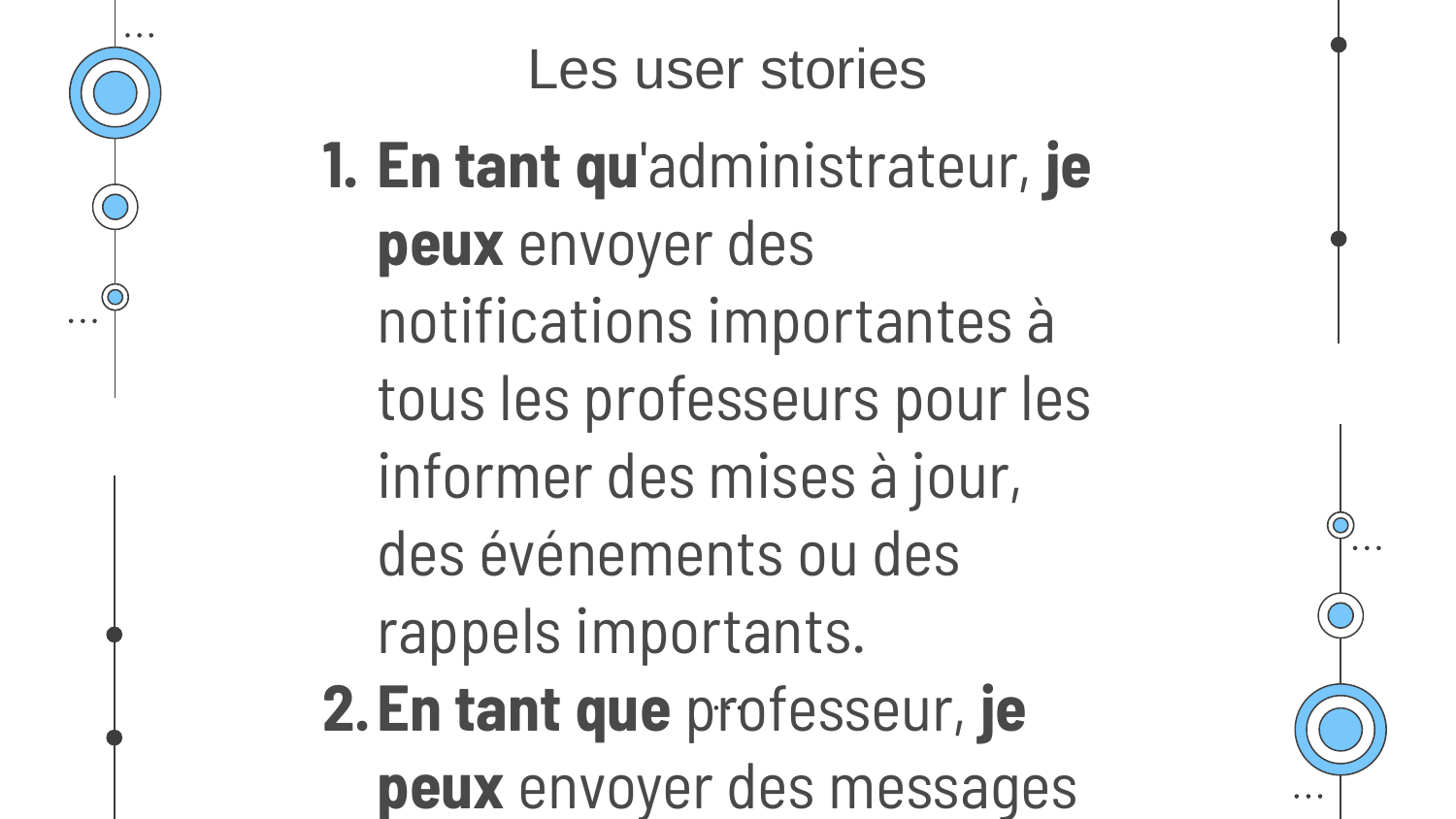

# Les user stories
En tant qu'administrateur, je peux envoyer des notifications importantes à tous les professeurs pour les informer des mises à jour, des événements ou des rappels importants.
En tant que professeur, je peux envoyer des messages individuels aux étudiants pour leur transmettre des informations spécifiques concernant leurs cours, leurs devoirs ou leurs performances académiques.
En tant qu'administrateur, je peux envoyer des annonces globales aux étudiants et aux parents pour communiquer des informations importantes telles que les dates de vacances, les réunions parents-enseignants, les résultats des examens, etc.
En tant qu'étudiant, je peux recevoir des notifications de mes professeurs concernant les changements d'emploi du temps, les devoirs à rendre ou les informations importantes liées à mes cours.
En tant que parent, je peux recevoir des notifications de l'école concernant les absences de mon enfant, les événements scolaires, les réunions parents-enseignant, etc.